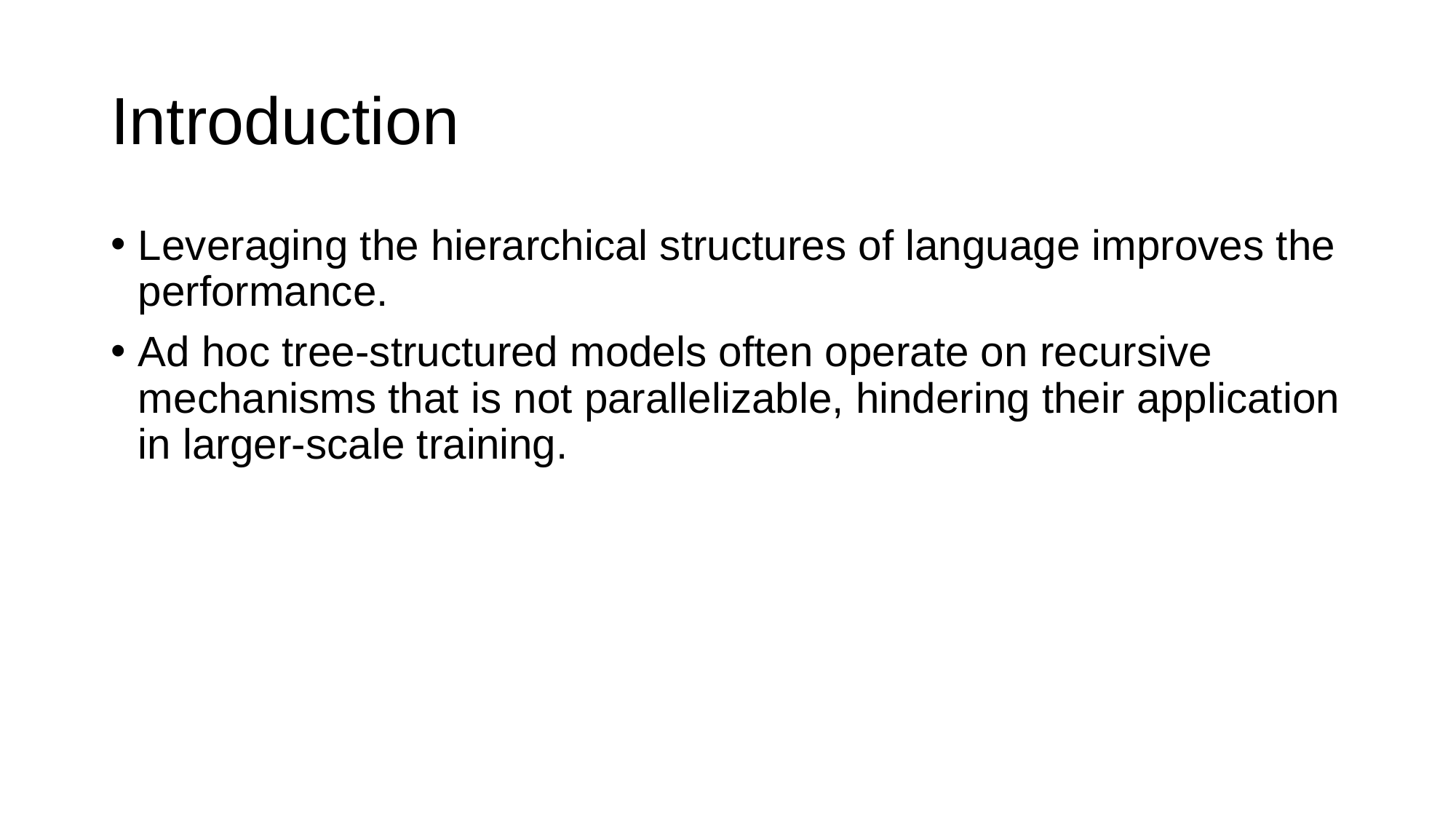

# Introduction
Leveraging the hierarchical structures of language improves the performance.
Ad hoc tree-structured models often operate on recursive mechanisms that is not parallelizable, hindering their application in larger-scale training.